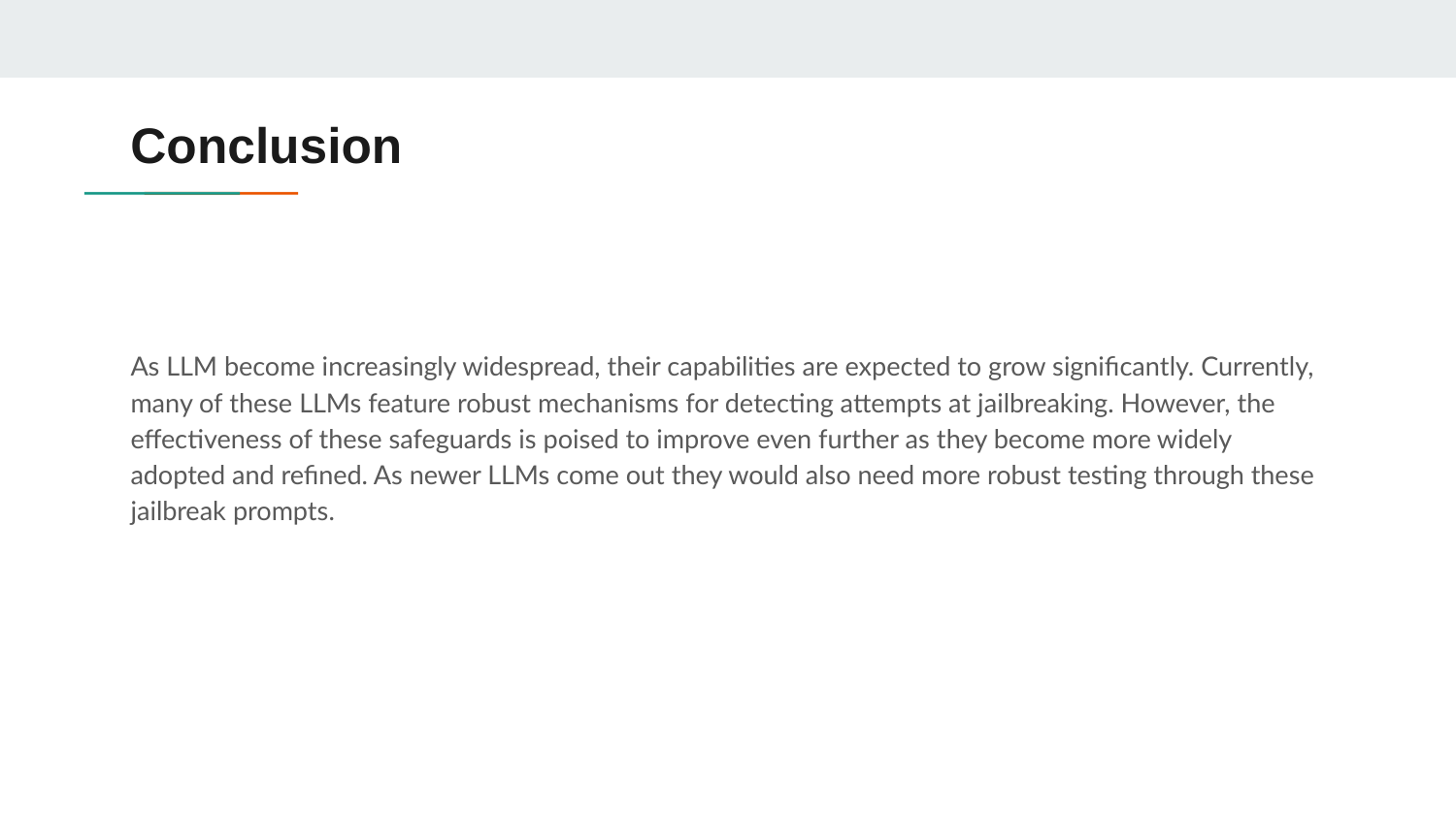

# Conclusion
As LLM become increasingly widespread, their capabilities are expected to grow significantly. Currently, many of these LLMs feature robust mechanisms for detecting attempts at jailbreaking. However, the effectiveness of these safeguards is poised to improve even further as they become more widely adopted and refined. As newer LLMs come out they would also need more robust testing through these jailbreak prompts.